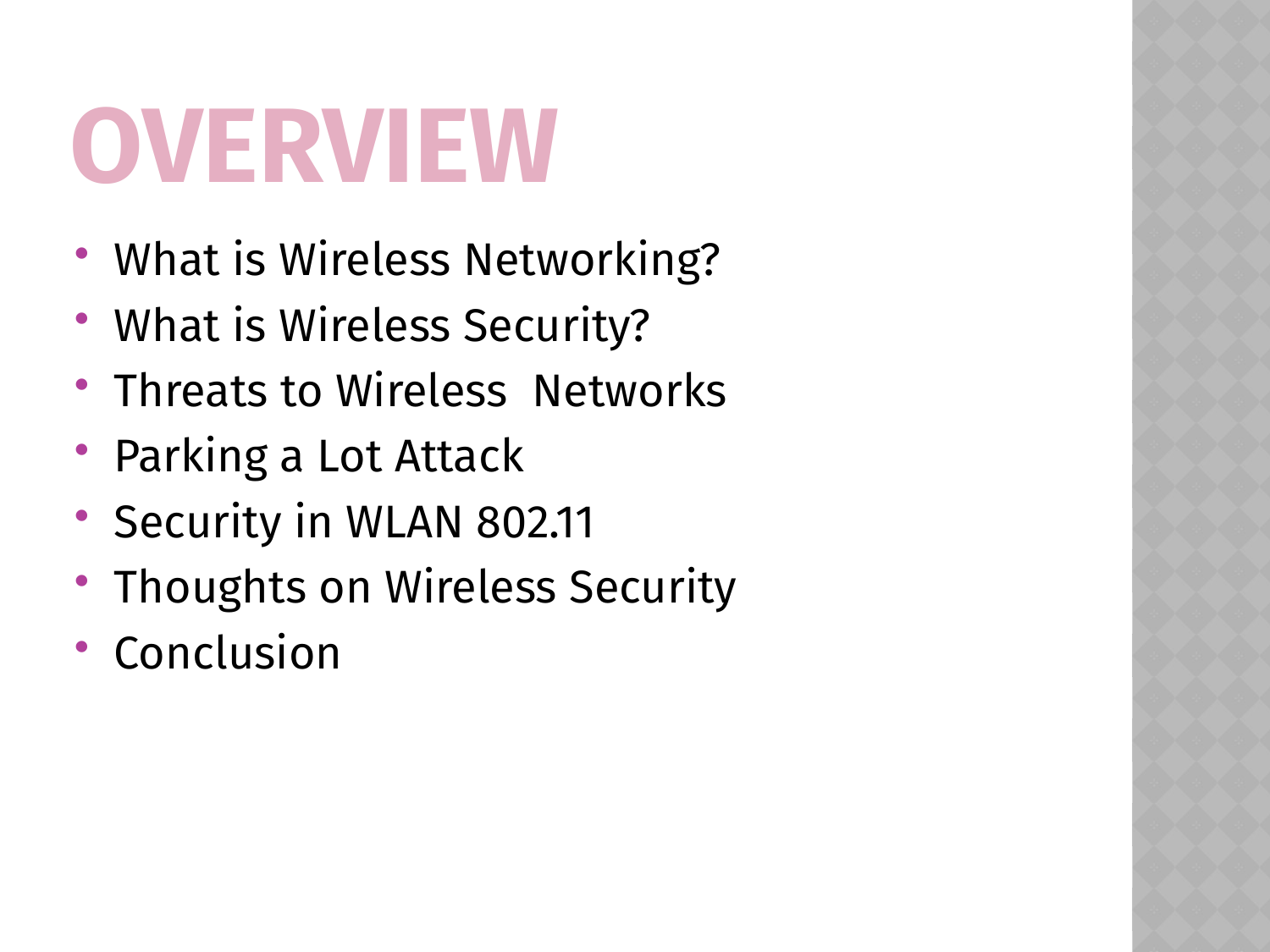

# overview
What is Wireless Networking?
What is Wireless Security?
Threats to Wireless  Networks
Parking a Lot Attack
Security in WLAN 802.11
Thoughts on Wireless Security
Conclusion